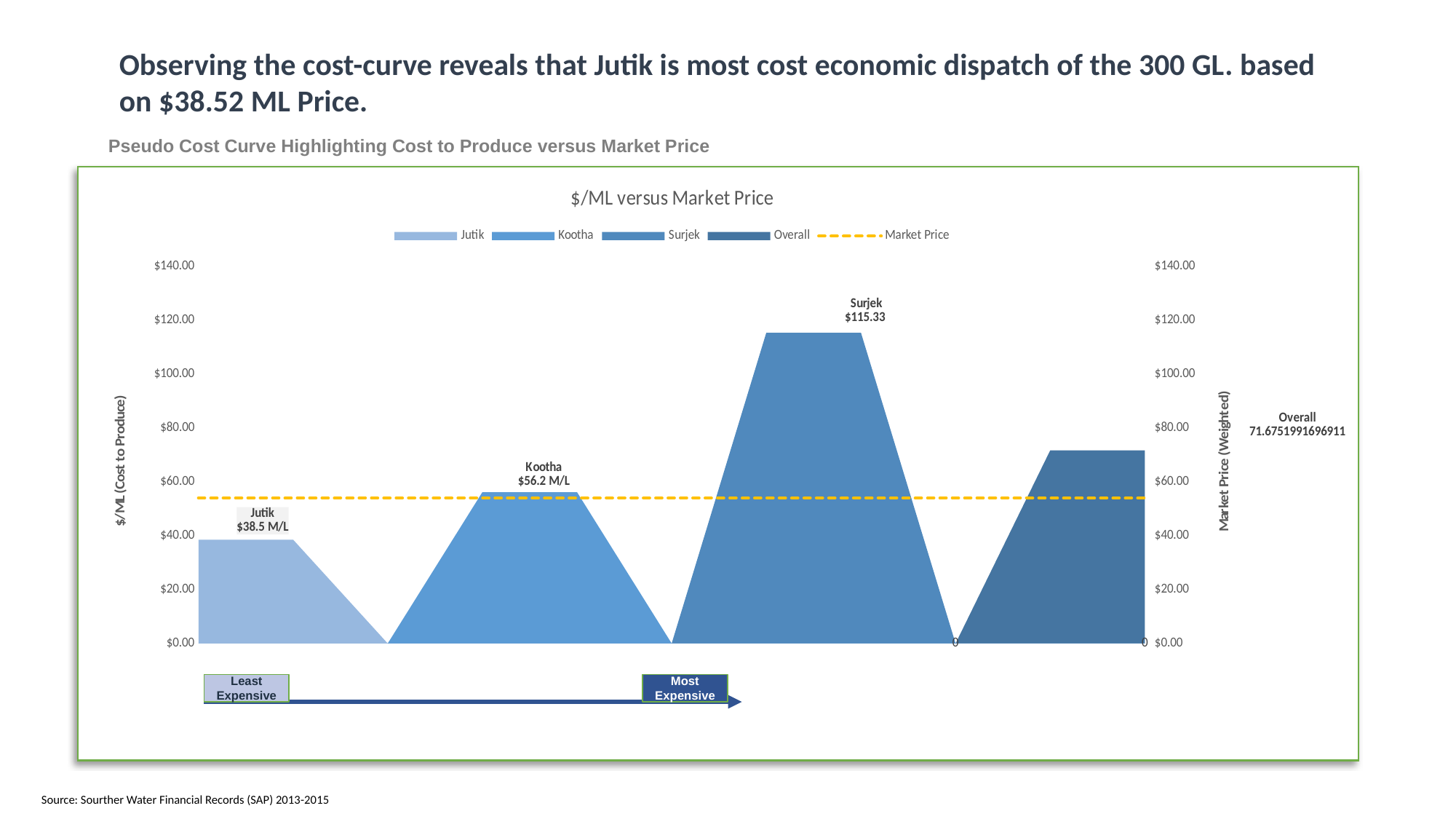

Observing the cost-curve reveals that Jutik is most cost economic dispatch of the 300 GL. based on $38.52 ML Price.
Pseudo Cost Curve Highlighting Cost to Produce versus Market Price

### Chart: $/ML versus Market Price

| Category | Jutik | Kootha | Surjek | Overall |  |
|---|---|---|---|---|---|
| 0 | 38.5209934230272 | 0.0 | 0.0 | 0.0 | 53.98 |
| 300 | 38.5209934230272 | 0.0 | 0.0 | 0.0 | 53.98 |
| 300 | 0.0 | 0.0 | 0.0 | 0.0 | 53.98 |
| 300 | 0.0 | 56.15266503992883 | 0.0 | 0.0 | 53.98 |
| 530 | 0.0 | 56.15266503992883 | 0.0 | 0.0 | 53.98 |
| 530 | 0.0 | 0.0 | 0.0 | 0.0 | 53.98 |
| 530 | 0.0 | 0.0 | 115.33362993631064 | 0.0 | 53.98 |
| 950 | 0.0 | 0.0 | 115.33362993631064 | 0.0 | 53.98 |
| 950 | 0.0 | 0.0 | 0.0 | 0.0 | 53.98 |
| 950 | 0.0 | 0.0 | 0.0 | 71.67519916969108 | 53.98 |
| 1900 | 0.0 | 0.0 | 0.0 | 71.67519916969108 | 53.98 |
Least Expensive
Most Expensive
Source: Sourther Water Financial Records (SAP) 2013-2015